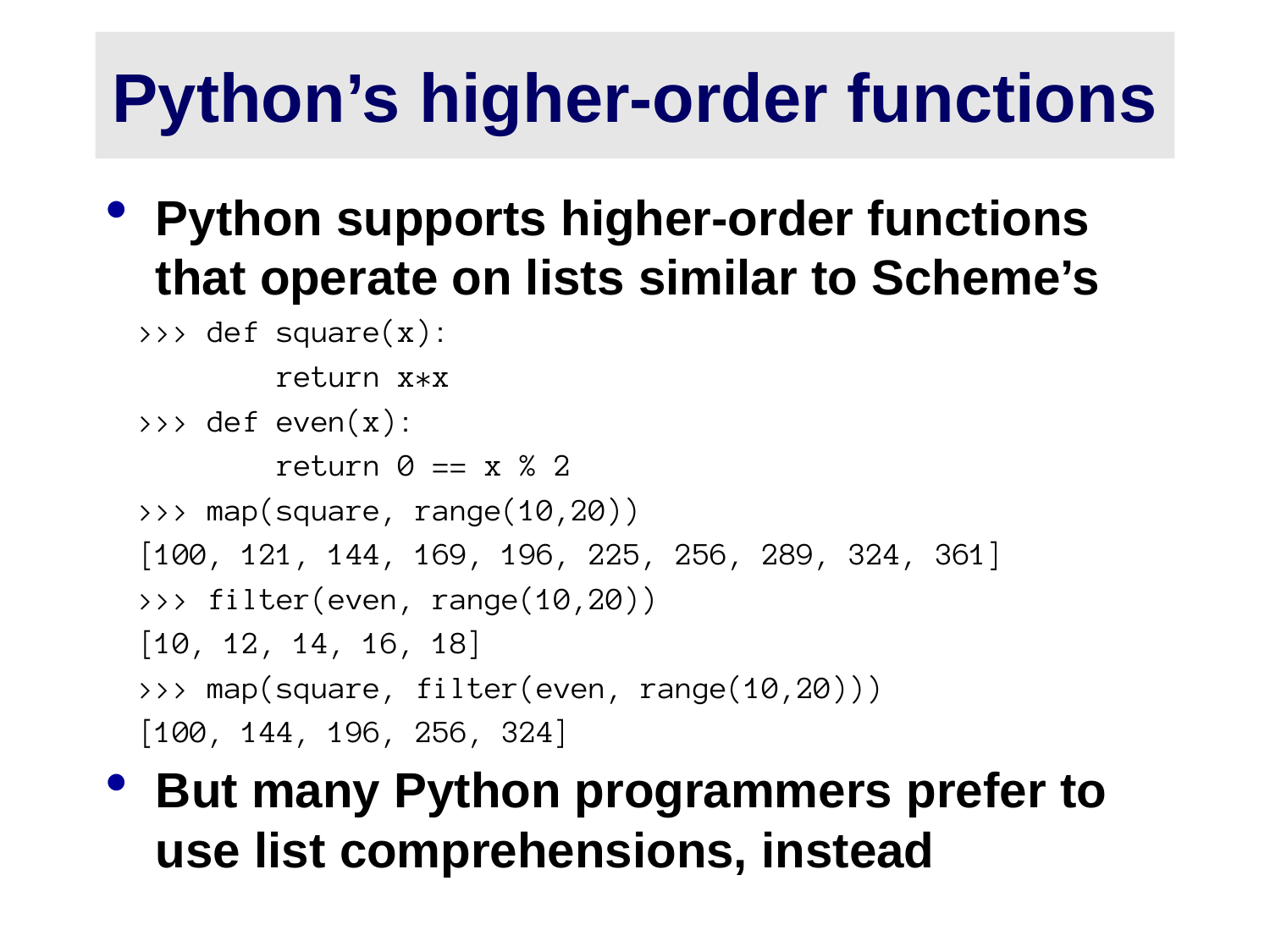

# Python’s higher-order functions
Python supports higher-order functions that operate on lists similar to Scheme’s
>>> def square(x):
        return x*x
>>> def even(x):
        return 0 == x % 2
>>> map(square, range(10,20))
[100, 121, 144, 169, 196, 225, 256, 289, 324, 361]
>>> filter(even, range(10,20))
[10, 12, 14, 16, 18]
>>> map(square, filter(even, range(10,20)))
[100, 144, 196, 256, 324]
But many Python programmers prefer to use list comprehensions, instead